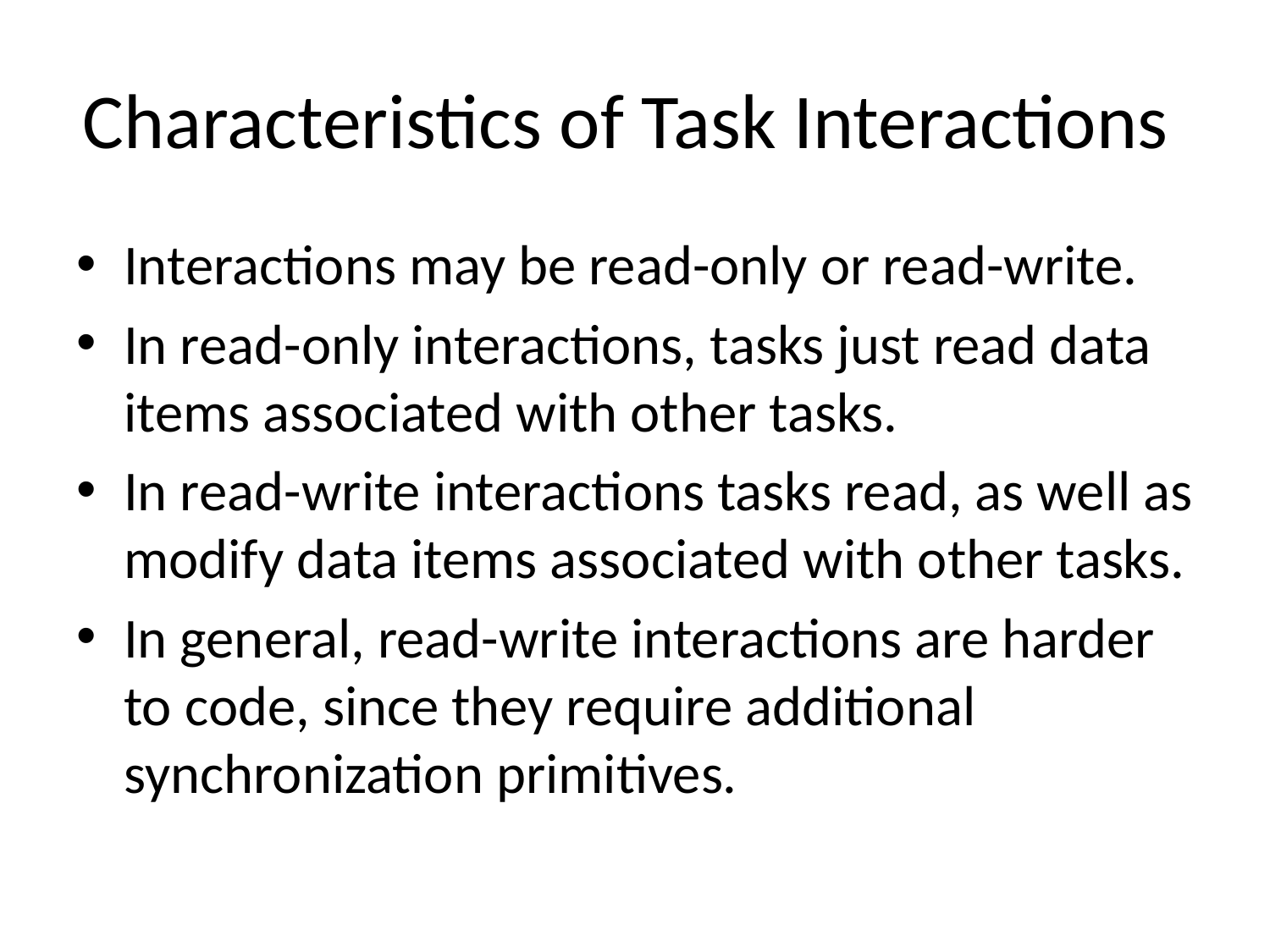

# Characteristics of Task Interactions
Interactions may be read-only or read-write.
In read-only interactions, tasks just read data items associated with other tasks.
In read-write interactions tasks read, as well as modify data items associated with other tasks.
In general, read-write interactions are harder to code, since they require additional synchronization primitives.